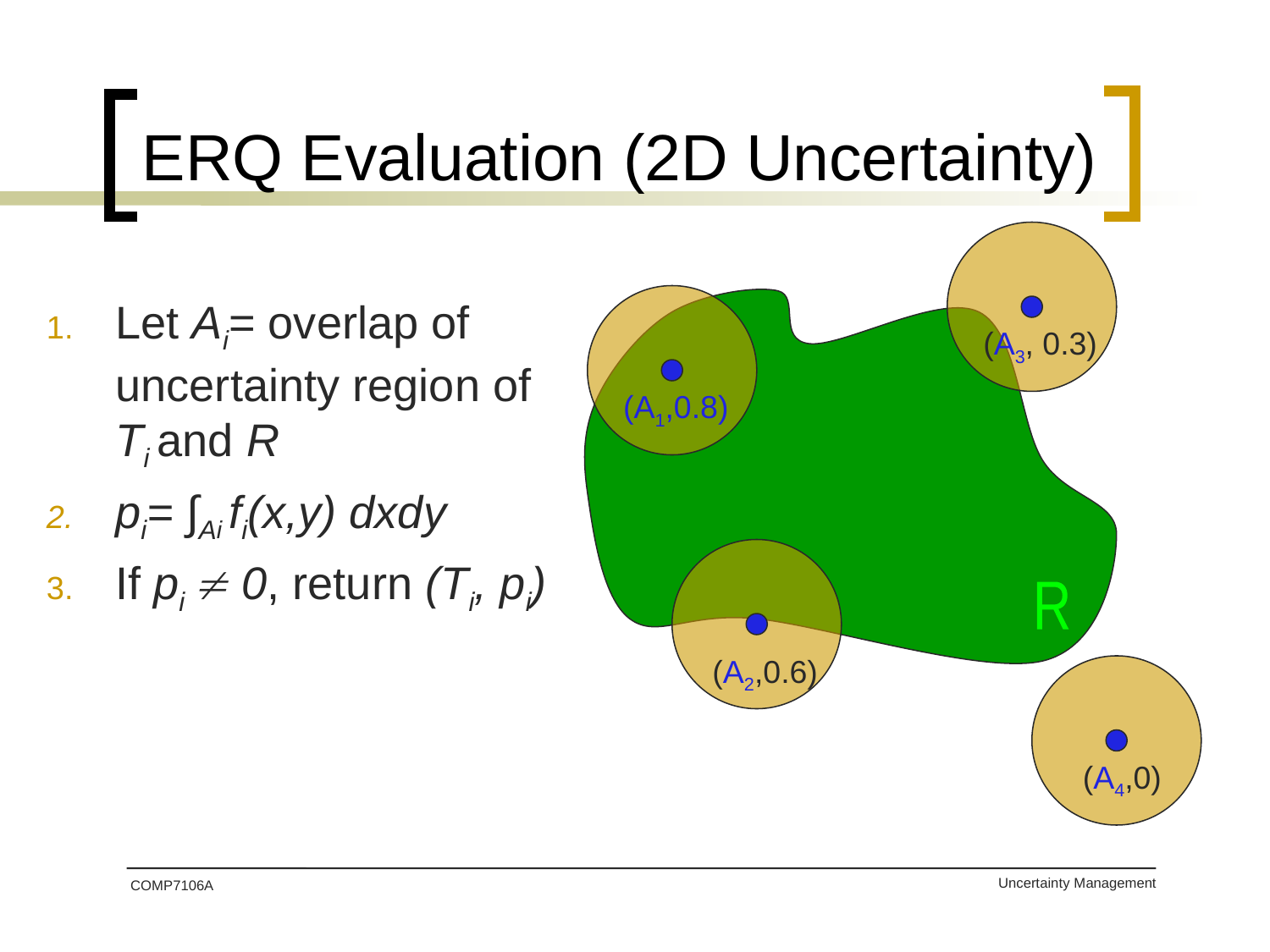

# ERQ Evaluation (2D Uncertainty)

(A3, 0.3)

(A1,0.8)
Let Ai= overlap of uncertainty region of Ti and R
pi= ∫Ai fi(x,y) dxdy
If pi ≠ 0, return (Ti, pi)

(A2,0.6)
R

(A4,0)
COMP7106A